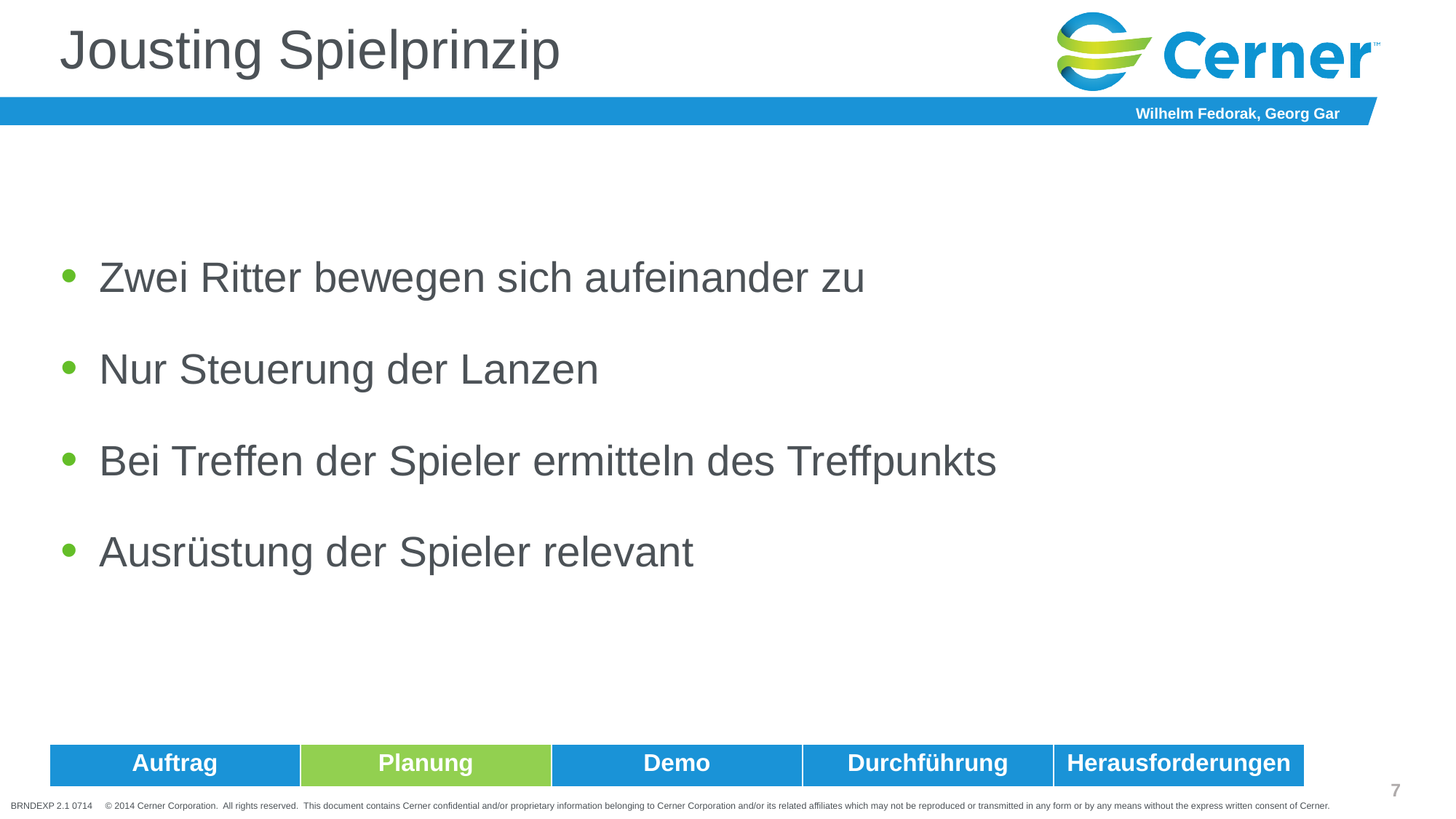

# Jousting Spielprinzip

Zwei Ritter bewegen sich aufeinander zu
Nur Steuerung der Lanzen
Bei Treffen der Spieler ermitteln des Treffpunkts
Ausrüstung der Spieler relevant

| Auftrag | Planung | Demo | Durchführung | Herausforderungen |
| --- | --- | --- | --- | --- |